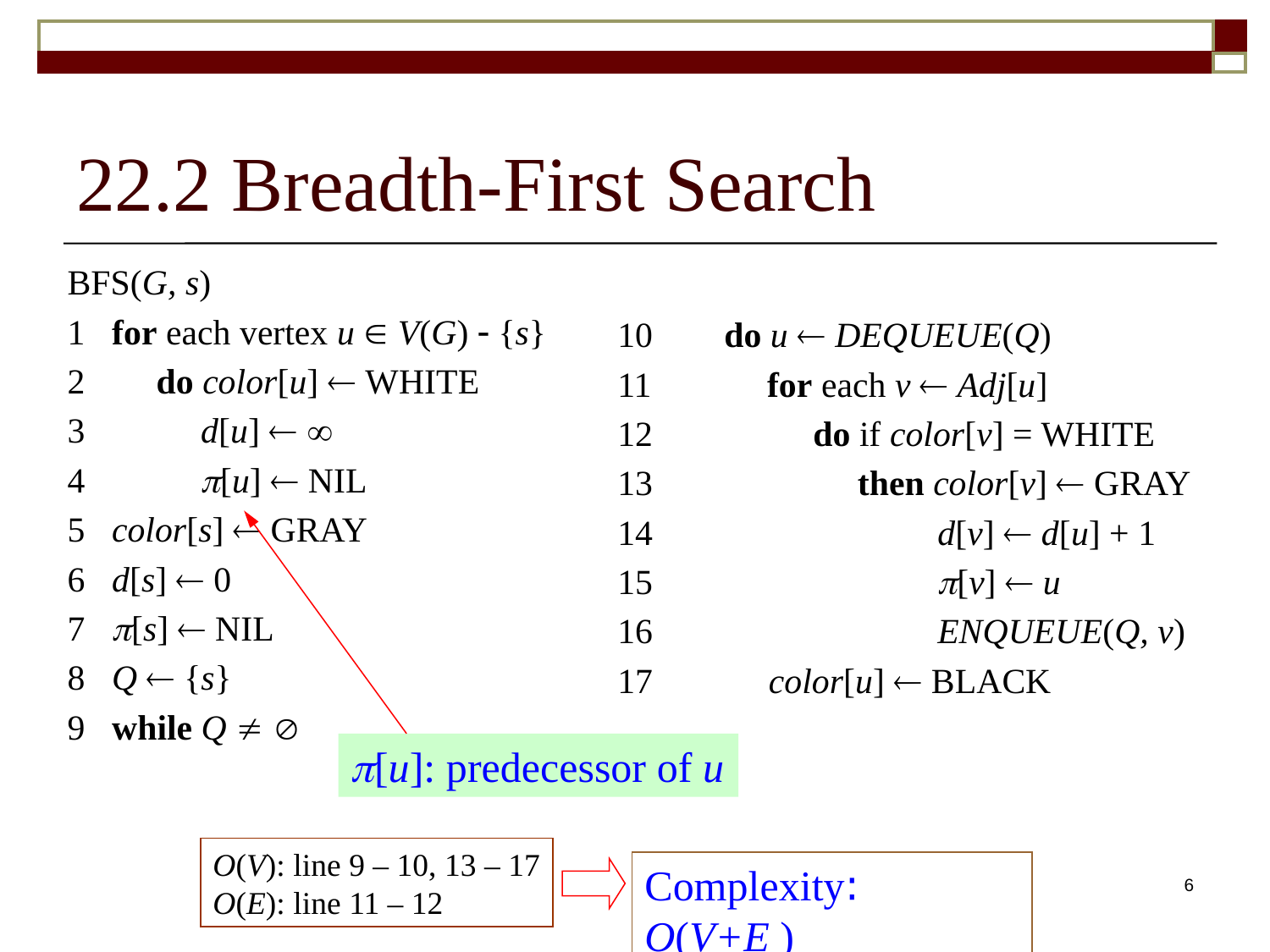

# 22.2 Breadth-First Search
BFS(G, s)
1   for each vertex u ∈ V(G) − {s}
2        do color[u] ← WHITE
3             d[u] ← ∞
4             π[u] ← NIL
5   color[s] ← GRAY
6   d[s] ← 0
7   π[s] ← NIL
8   Q ← {s}
9   while Q ≠ ∅
10        do u ← DEQUEUE(Q)
11             for each v ← Adj[u]
12                  do if color[v] = WHITE
13                       then color[v] ← GRAY
14                                d[v] ← d[u] + 1
15                                π[v] ← u
16                                ENQUEUE(Q, v)
17             color[u] ← BLACK

π[u]: predecessor of u
O(V): line 9 – 10, 13 – 17
O(E): line 11 – 12
Complexity: O(V+E )

6